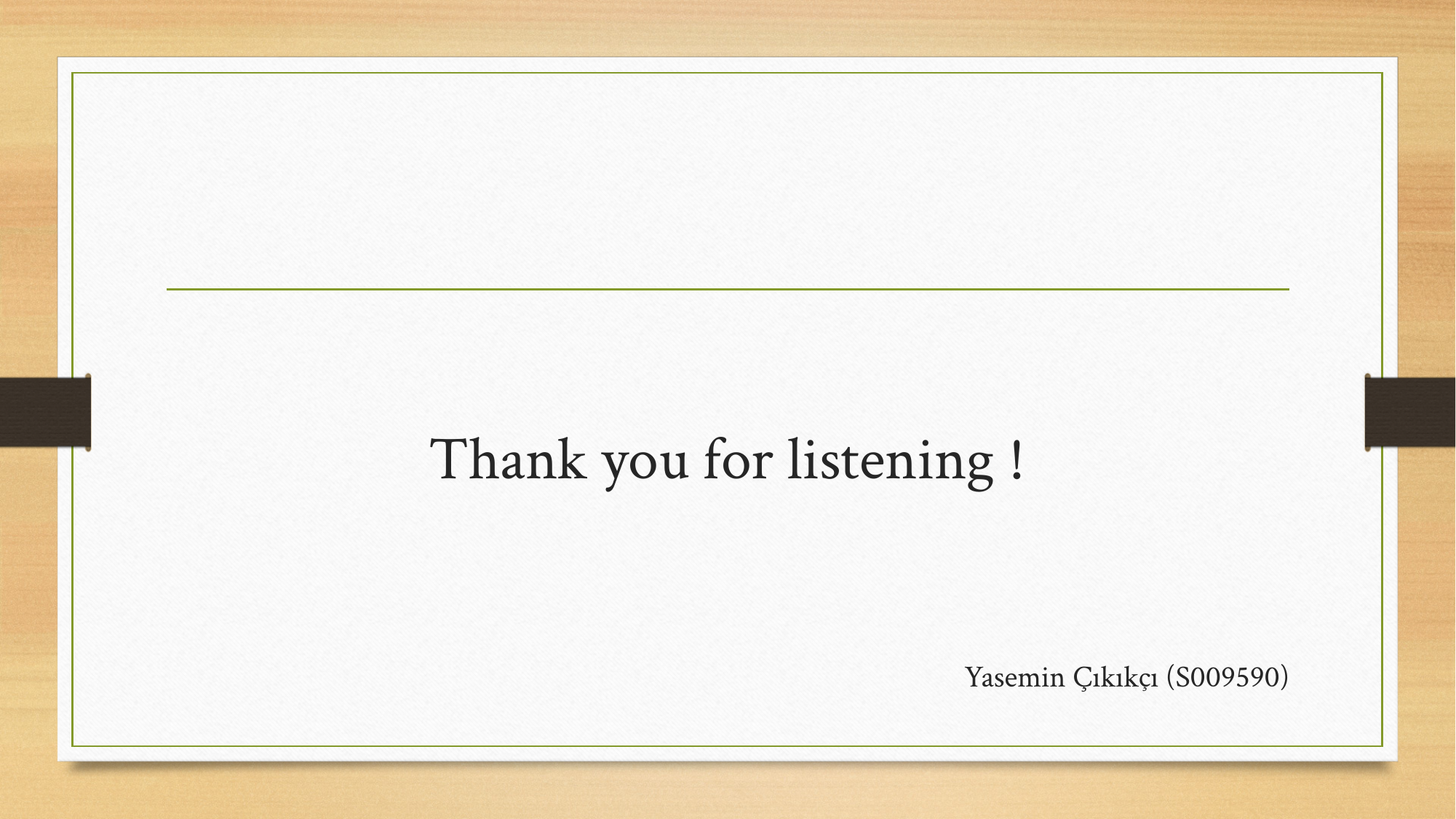

#

Thank you for listening !

Yasemin Çıkıkçı (S009590)